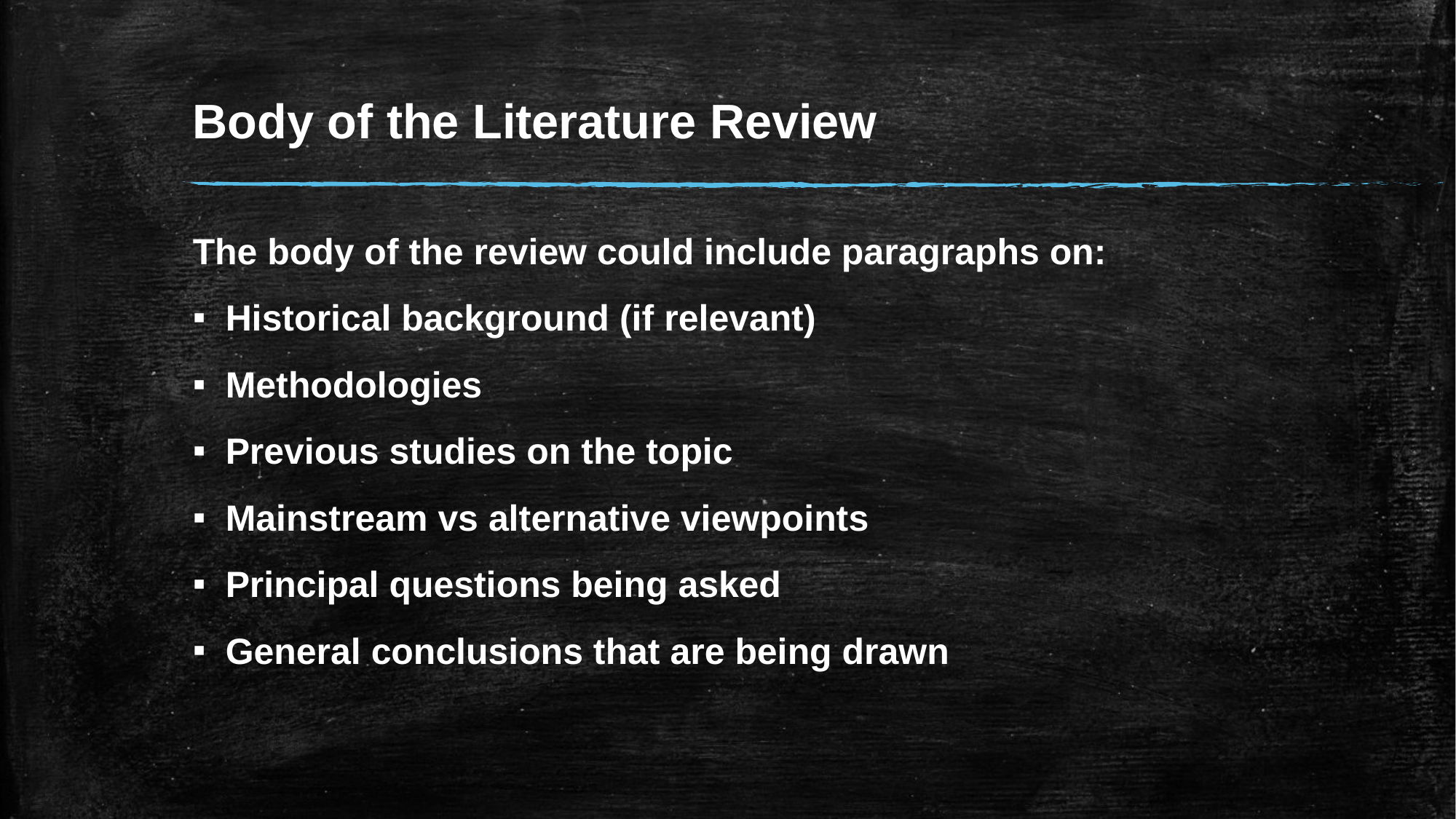

# Body of the Literature Review
The body of the review could include paragraphs on:
Historical background (if relevant)
Methodologies
Previous studies on the topic
Mainstream vs alternative viewpoints
Principal questions being asked
General conclusions that are being drawn